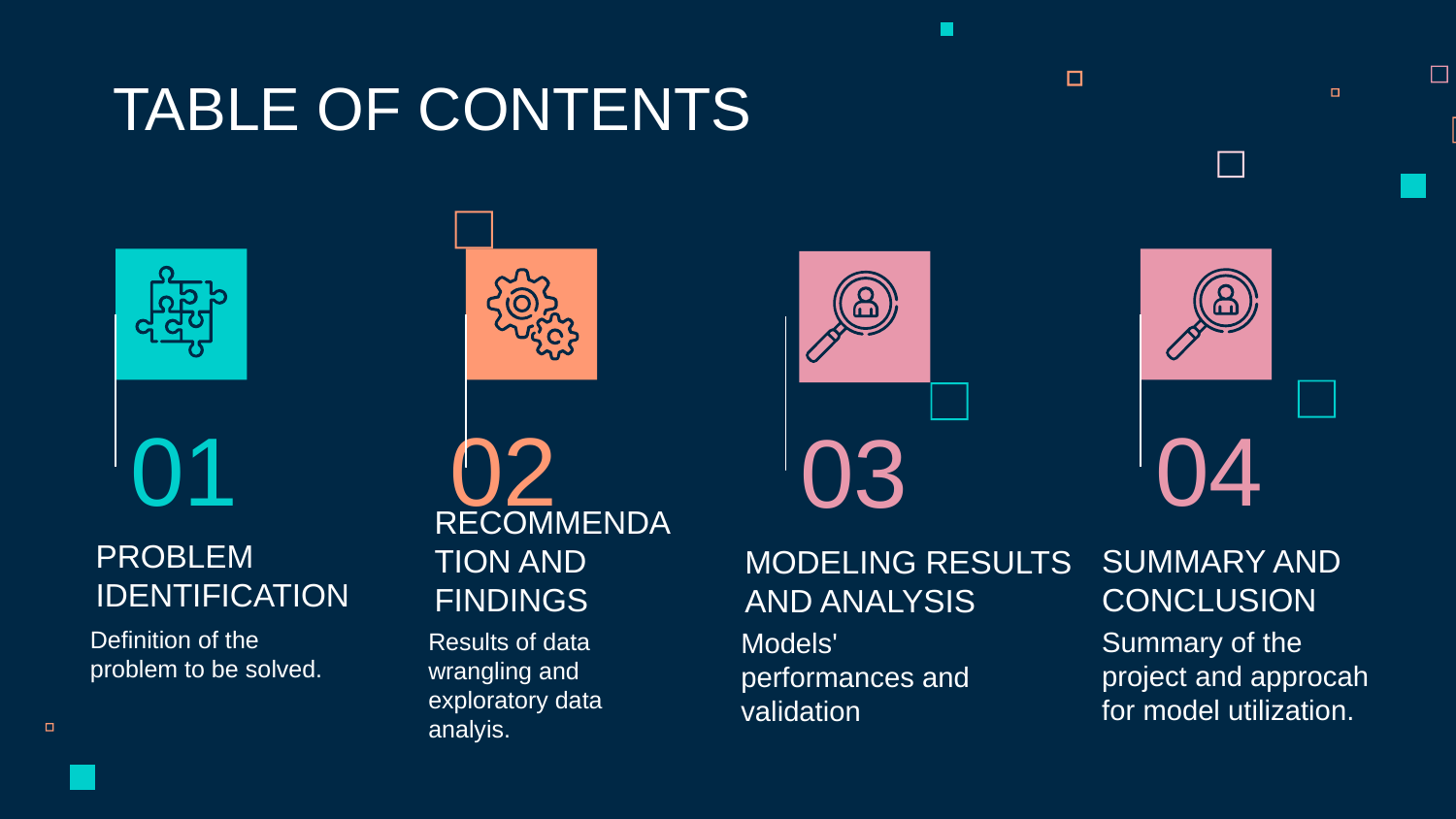

TABLE OF CONTENTS

01
02
04
03
# PROBLEM IDENTIFICATION
RECOMMENDATION AND FINDINGS
SUMMARY AND CONCLUSION
MODELING RESULTS
AND ANALYSIS
Definition of the problem to be solved.
Summary of the project and approcah for model utilization.
Models' performances and validation
Results of data wrangling and exploratory data analyis.